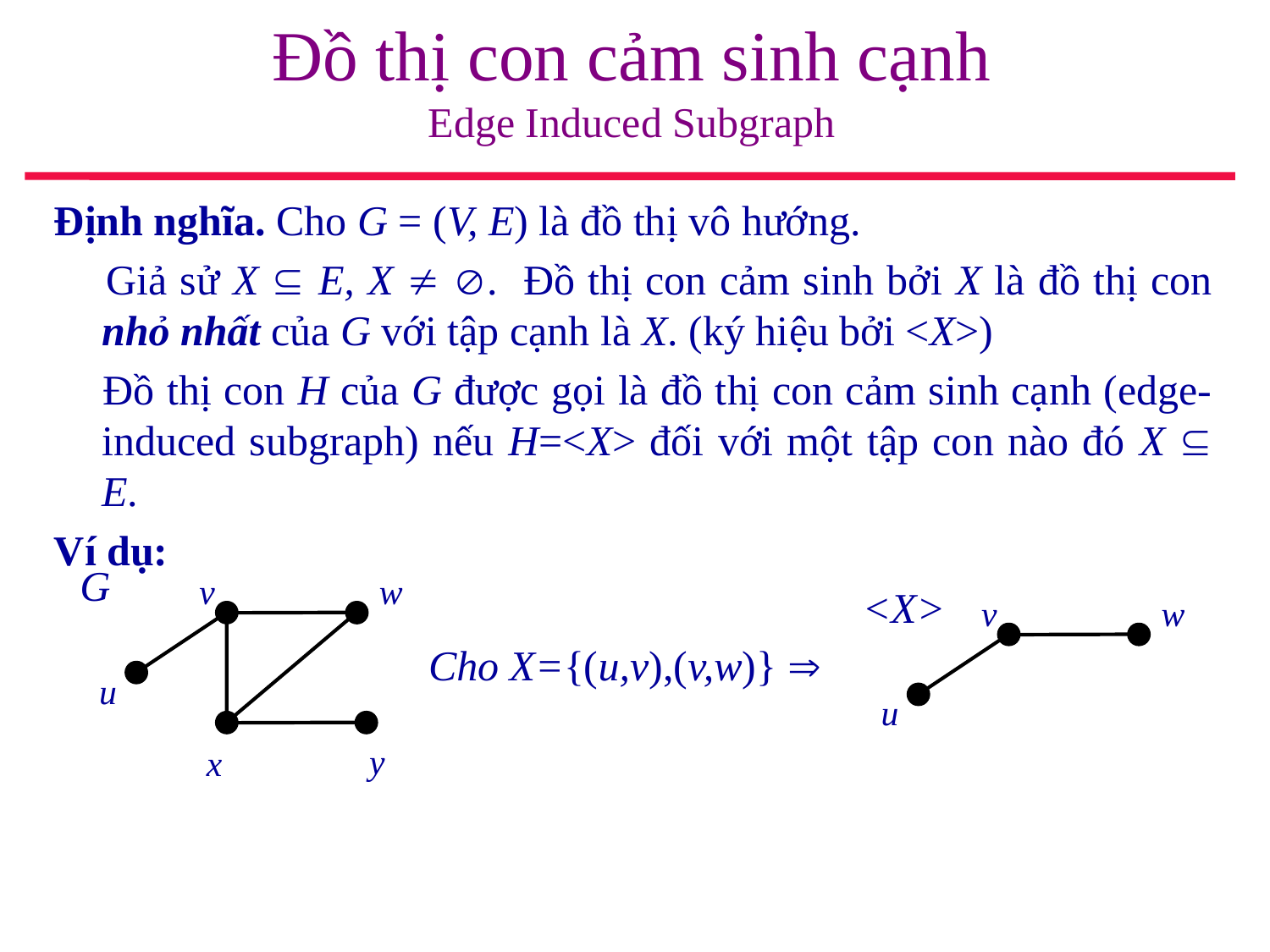

# Đồ thị con cảm sinh cạnh Edge Induced Subgraph
Định nghĩa. Cho G = (V, E) là đồ thị vô hướng.
    Giả sử X ⊆ E, X ≠ ∅.  Đồ thị con cảm sinh bởi X là đồ thị con nhỏ nhất của G với tập cạnh là X. (ký hiệu bởi <X>)
    Đồ thị con H của G được gọi là đồ thị con cảm sinh cạnh (edge-induced subgraph) nếu H=<X> đối với một tập con nào đó X ⊆ E.
Ví dụ:
G
v
w

u

y
x
<X>
v
w

u

Cho X={(u,v),(v,w)} ⇒